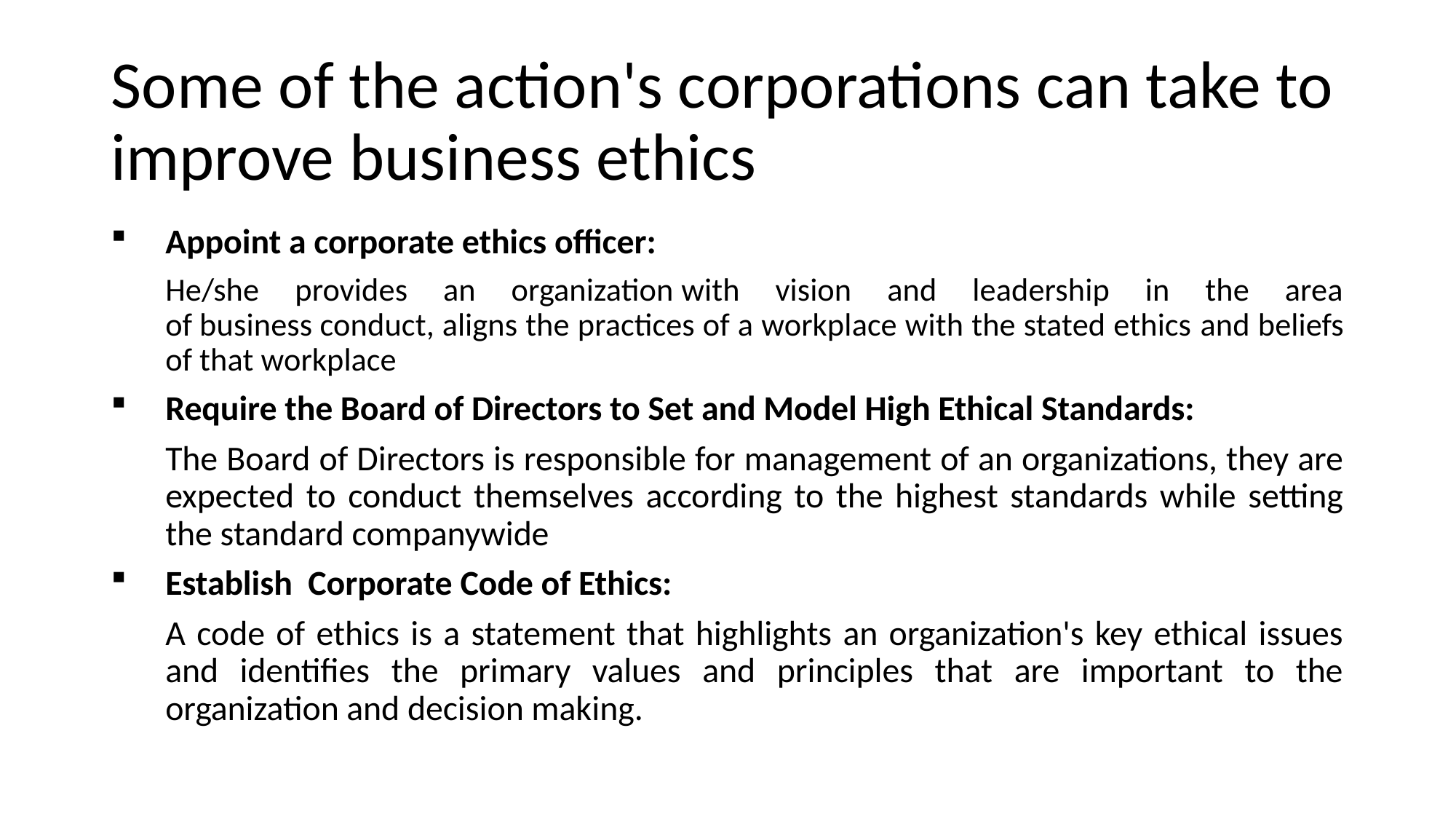

# Some of the action's corporations can take to improve business ethics
Appoint a corporate ethics officer:
He/she provides an organization with vision and leadership in the area of business conduct, aligns the practices of a workplace with the stated ethics and beliefs of that workplace
Require the Board of Directors to Set and Model High Ethical Standards:
The Board of Directors is responsible for management of an organizations, they are expected to conduct themselves according to the highest standards while setting the standard companywide
Establish  Corporate Code of Ethics:
A code of ethics is a statement that highlights an organization's key ethical issues and identifies the primary values and principles that are important to the organization and decision making.